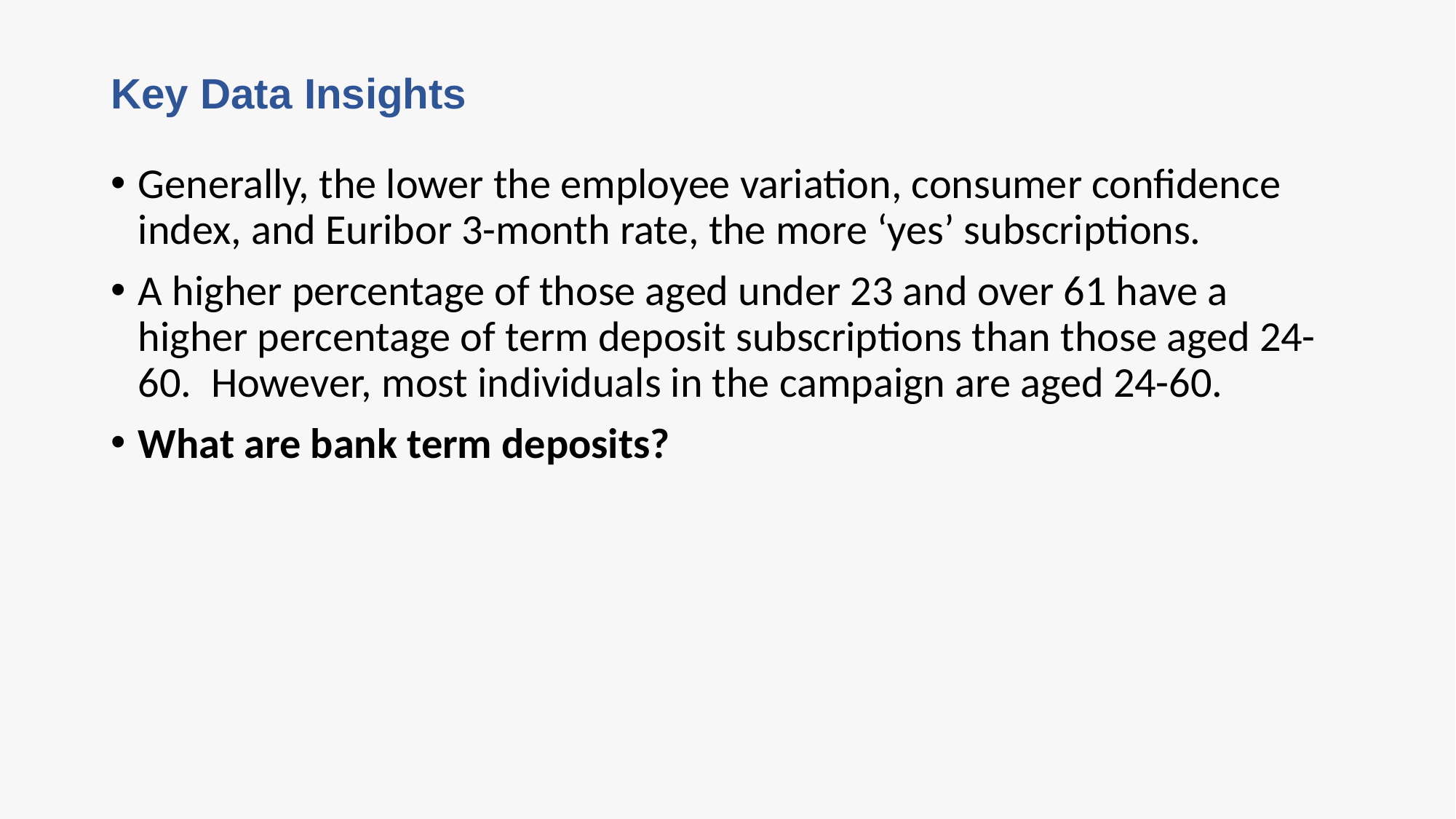

# Key Data Insights
Generally, the lower the employee variation, consumer confidence index, and Euribor 3-month rate, the more ‘yes’ subscriptions.
A higher percentage of those aged under 23 and over 61 have a higher percentage of term deposit subscriptions than those aged 24-60.  However, most individuals in the campaign are aged 24-60.
What are bank term deposits?